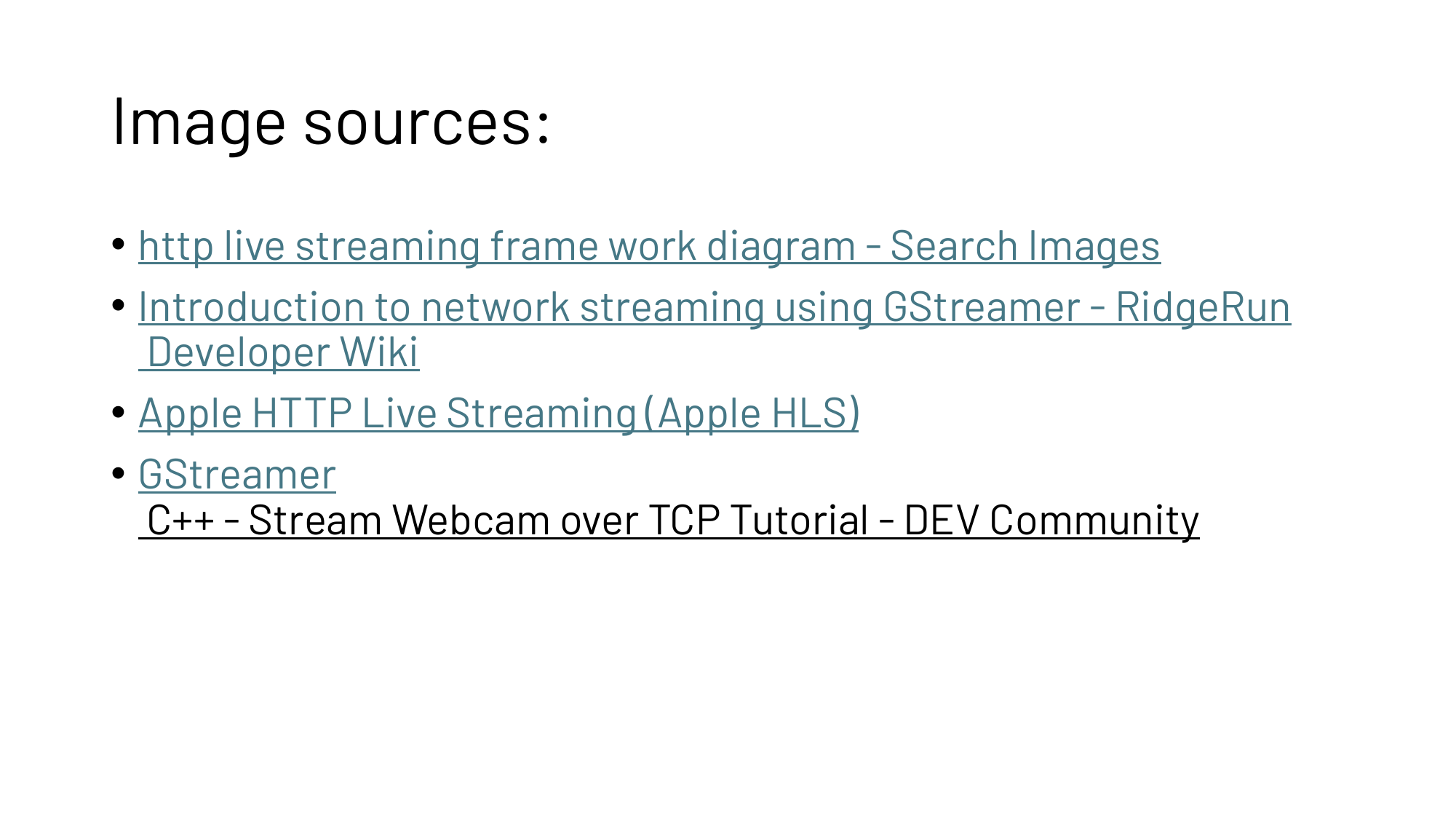

# Image sources:
http live streaming frame work diagram - Search Images
Introduction to network streaming using GStreamer - RidgeRun Developer Wiki
Apple HTTP Live Streaming (Apple HLS)
GStreamer C++ - Stream Webcam over TCP Tutorial - DEV Community